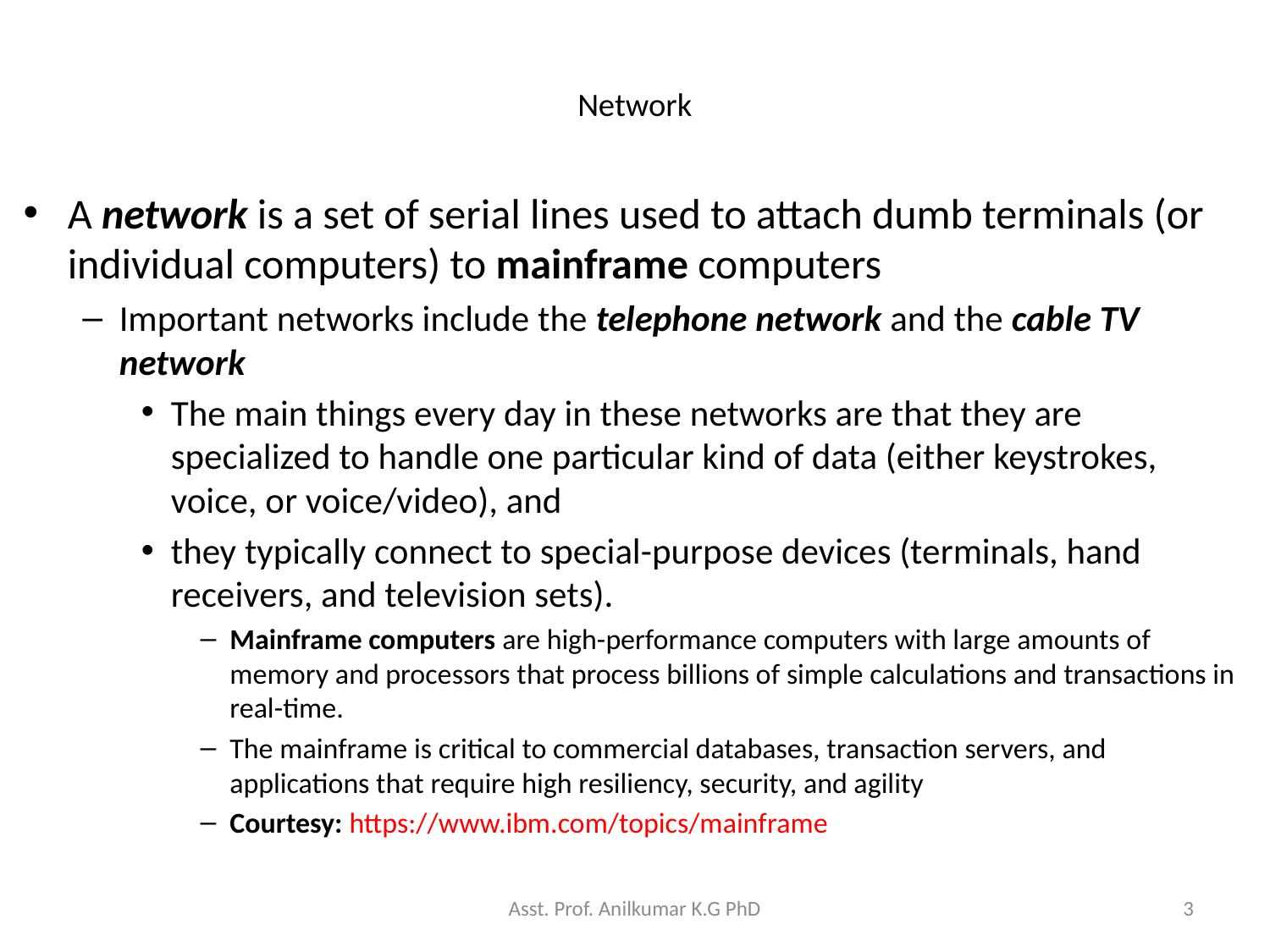

# Network
A network is a set of serial lines used to attach dumb terminals (or individual computers) to mainframe computers
Important networks include the telephone network and the cable TV network
The main things every day in these networks are that they are specialized to handle one particular kind of data (either keystrokes, voice, or voice/video), and
they typically connect to special-purpose devices (terminals, hand receivers, and television sets).
Mainframe computers are high-performance computers with large amounts of memory and processors that process billions of simple calculations and transactions in real-time.
The mainframe is critical to commercial databases, transaction servers, and applications that require high resiliency, security, and agility
Courtesy: https://www.ibm.com/topics/mainframe

Asst. Prof. Anilkumar K.G PhD
3